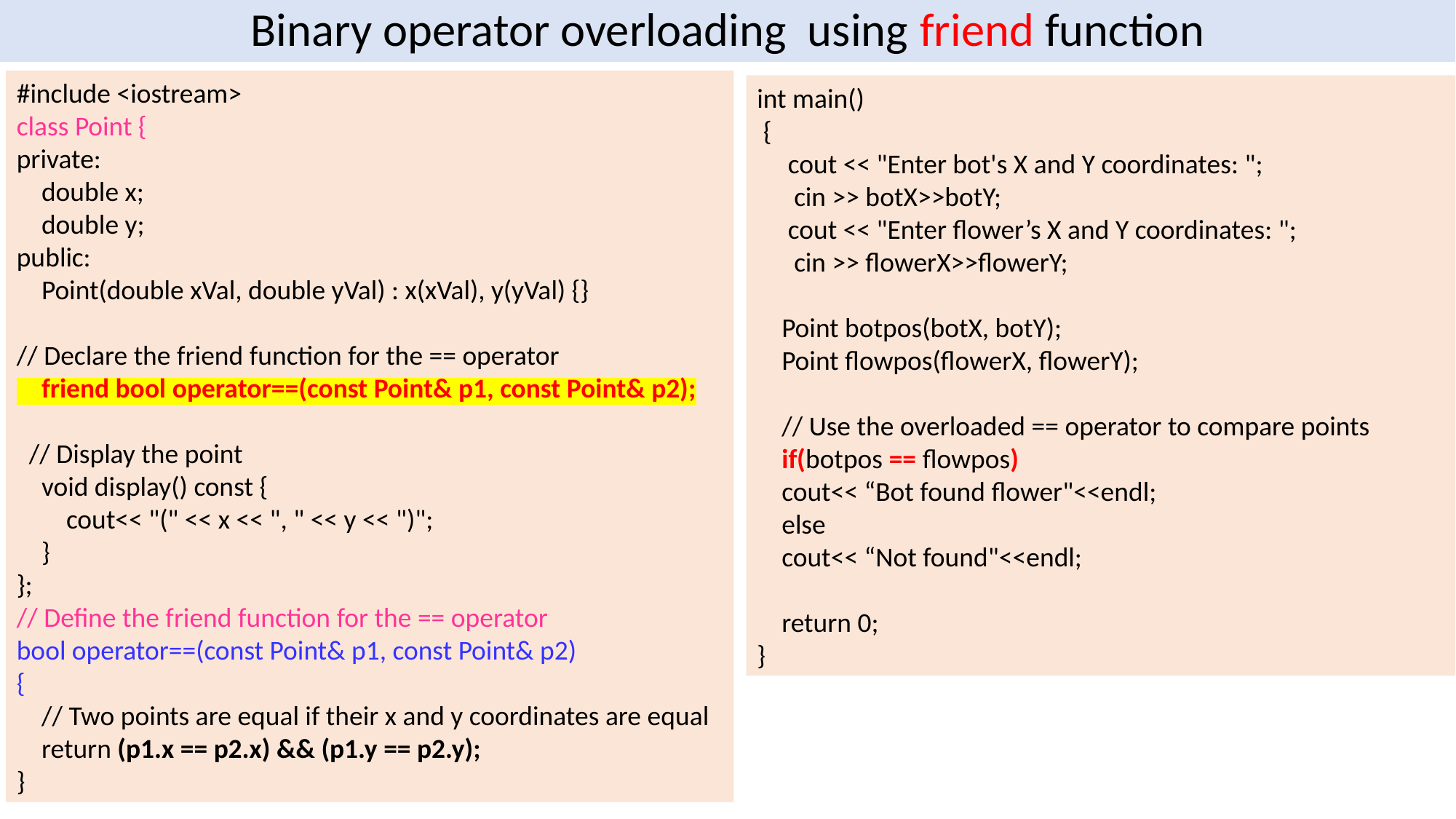

# Binary operator overloading  using friend function
#include <iostream>
class Point {
private:
    double x;
    double y;
public:
    Point(double xVal, double yVal) : x(xVal), y(yVal) {}

// Declare the friend function for the == operator
    friend bool operator==(const Point& p1, const Point& p2);

  // Display the point
    void display() const {
        cout<< "(" << x << ", " << y << ")";
    }
};
// Define the friend function for the == operator
bool operator==(const Point& p1, const Point& p2)
{
    // Two points are equal if their x and y coordinates are equal
    return (p1.x == p2.x) && (p1.y == p2.y);
}
int main()
 {
     cout << "Enter bot's X and Y coordinates: ";
      cin >> botX>>botY;
     cout << "Enter flower’s X and Y coordinates: ";
      cin >> flowerX>>flowerY;

    Point botpos(botX, botY);
    Point flowpos(flowerX, flowerY);

    // Use the overloaded == operator to compare points
    if(botpos == flowpos)
    cout<< “Bot found flower"<<endl;
    else
    cout<< “Not found"<<endl;

    return 0;
}